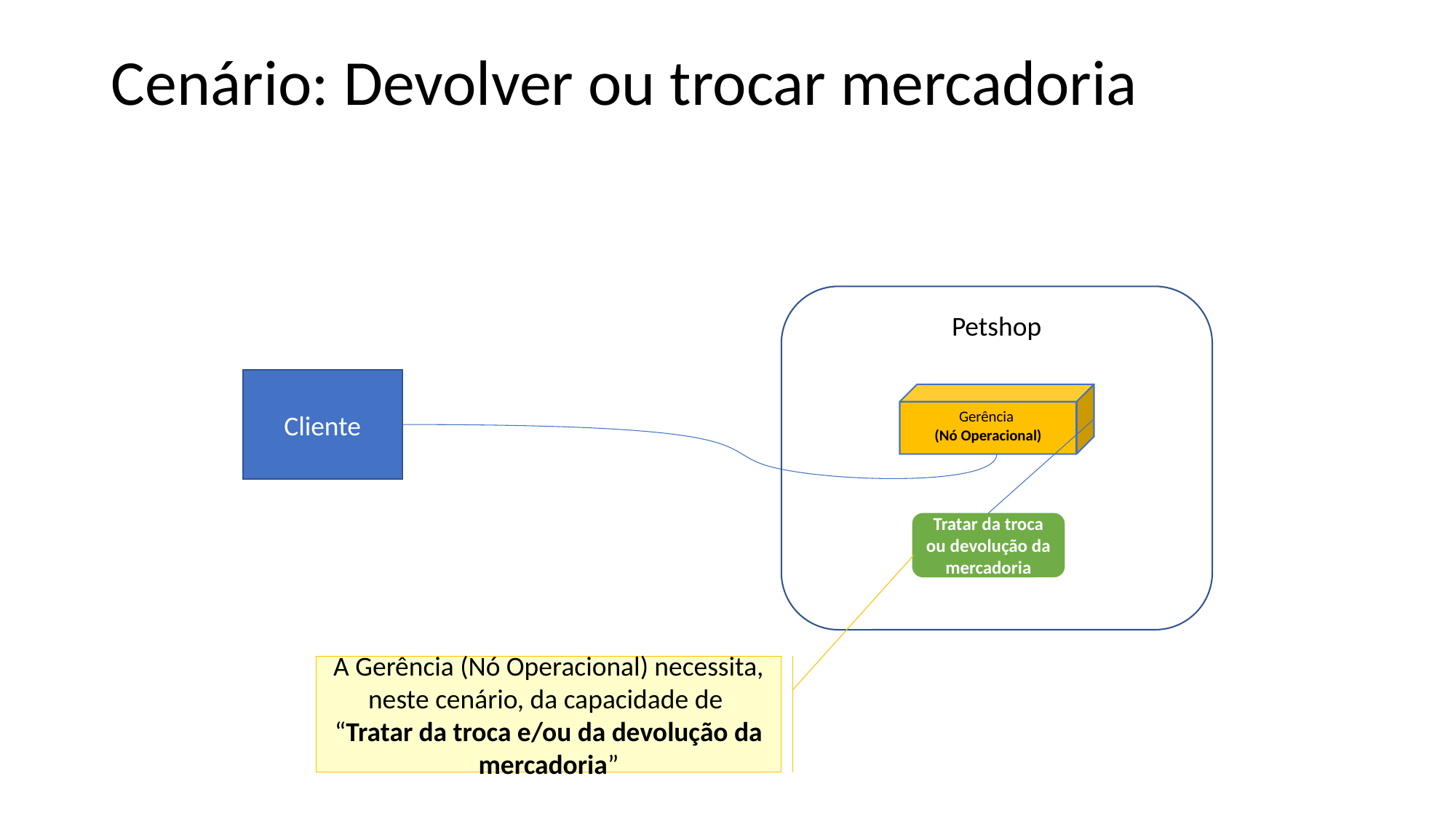

# Cenário: Devolver ou trocar mercadoria
Petshop
Cliente
Gerência
(Nó Operacional)

Tratar da troca ou devolução da mercadoria
A Gerência (Nó Operacional) necessita, neste cenário, da capacidade de
“Tratar da troca e/ou da devolução da mercadoria”